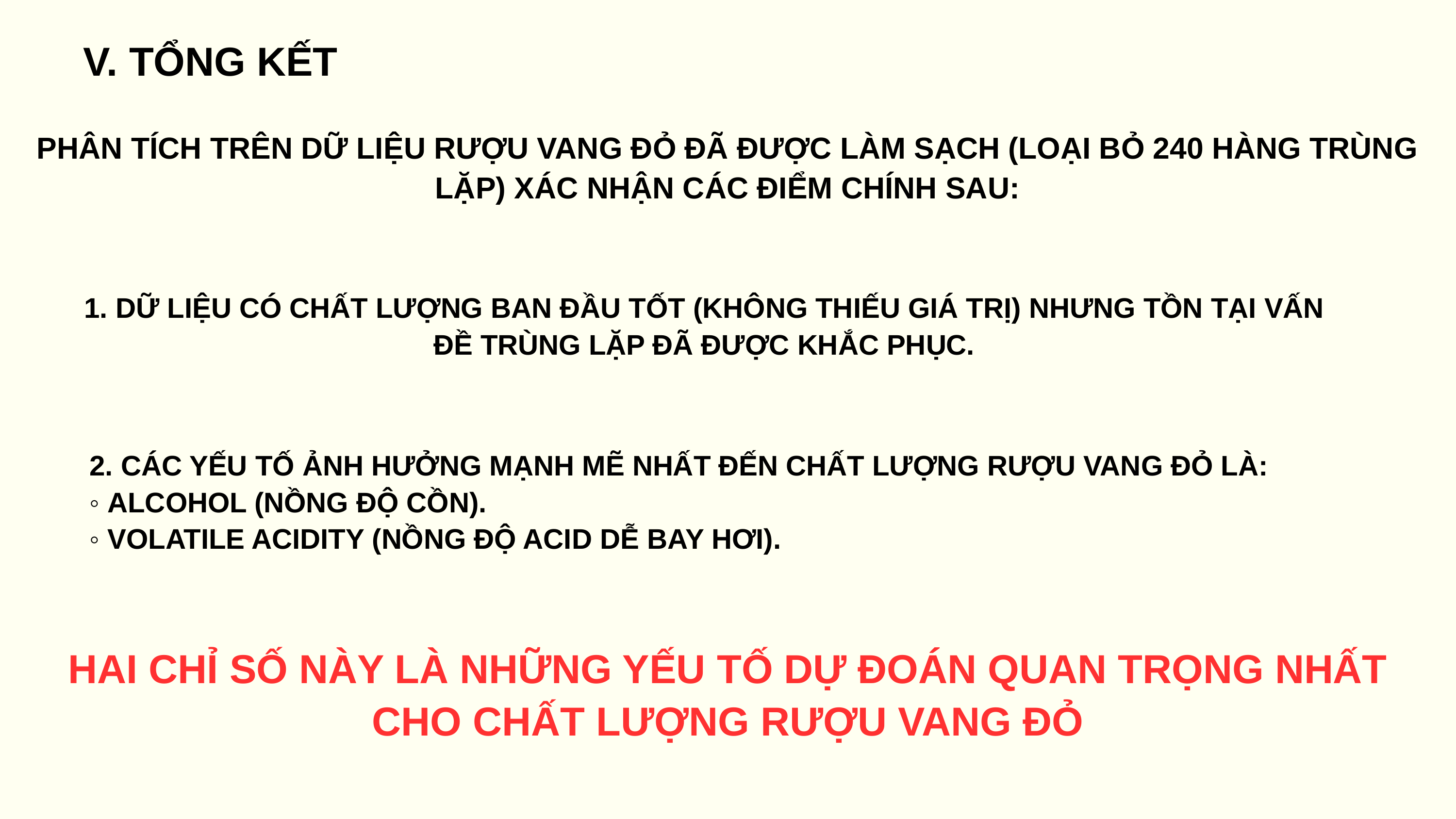

V. TỔNG KẾT
PHÂN TÍCH TRÊN DỮ LIỆU RƯỢU VANG ĐỎ ĐÃ ĐƯỢC LÀM SẠCH (LOẠI BỎ 240 HÀNG TRÙNG LẶP) XÁC NHẬN CÁC ĐIỂM CHÍNH SAU:
1. DỮ LIỆU CÓ CHẤT LƯỢNG BAN ĐẦU TỐT (KHÔNG THIẾU GIÁ TRỊ) NHƯNG TỒN TẠI VẤN ĐỀ TRÙNG LẶP ĐÃ ĐƯỢC KHẮC PHỤC.
2. CÁC YẾU TỐ ẢNH HƯỞNG MẠNH MẼ NHẤT ĐẾN CHẤT LƯỢNG RƯỢU VANG ĐỎ LÀ:
◦ ALCOHOL (NỒNG ĐỘ CỒN).
◦ VOLATILE ACIDITY (NỒNG ĐỘ ACID DỄ BAY HƠI).
HAI CHỈ SỐ NÀY LÀ NHỮNG YẾU TỐ DỰ ĐOÁN QUAN TRỌNG NHẤT CHO CHẤT LƯỢNG RƯỢU VANG ĐỎ